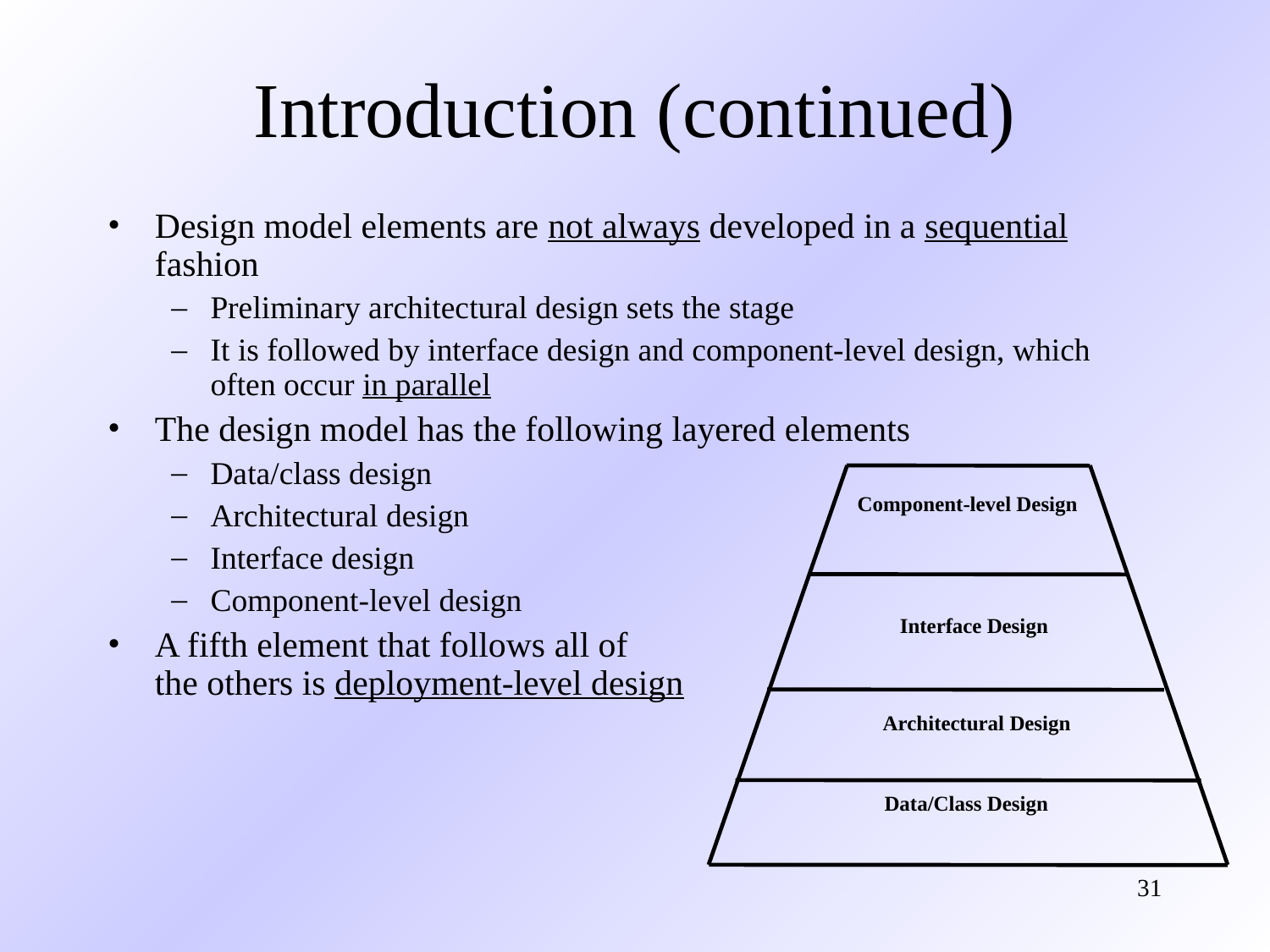

# Introduction (continued)
Design model elements are not always developed in a sequential fashion
Preliminary architectural design sets the stage
It is followed by interface design and component-level design, which often occur in parallel
The design model has the following layered elements
Data/class design
Architectural design
Interface design
Component-level design
A fifth element that follows all of
the others is deployment-level design

Component-level Design

Interface Design

Architectural Design

Data/Class Design

31